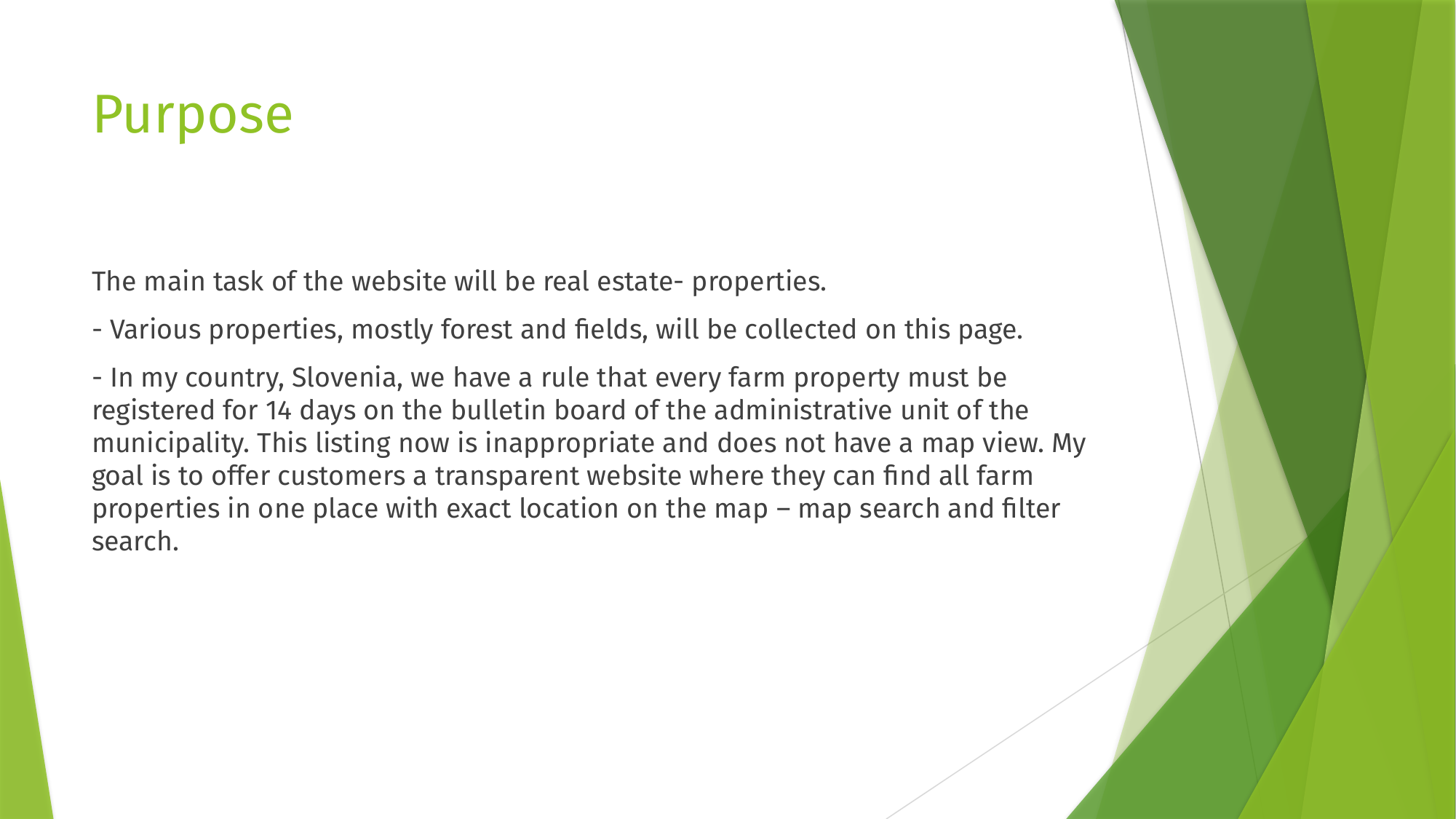

# Purpose
The main task of the website will be real estate- properties.
- Various properties, mostly forest and fields, will be collected on this page.
- In my country, Slovenia, we have a rule that every farm property must be registered for 14 days on the bulletin board of the administrative unit of the municipality. This listing now is inappropriate and does not have a map view. My goal is to offer customers a transparent website where they can find all farm properties in one place with exact location on the map – map search and filter search.